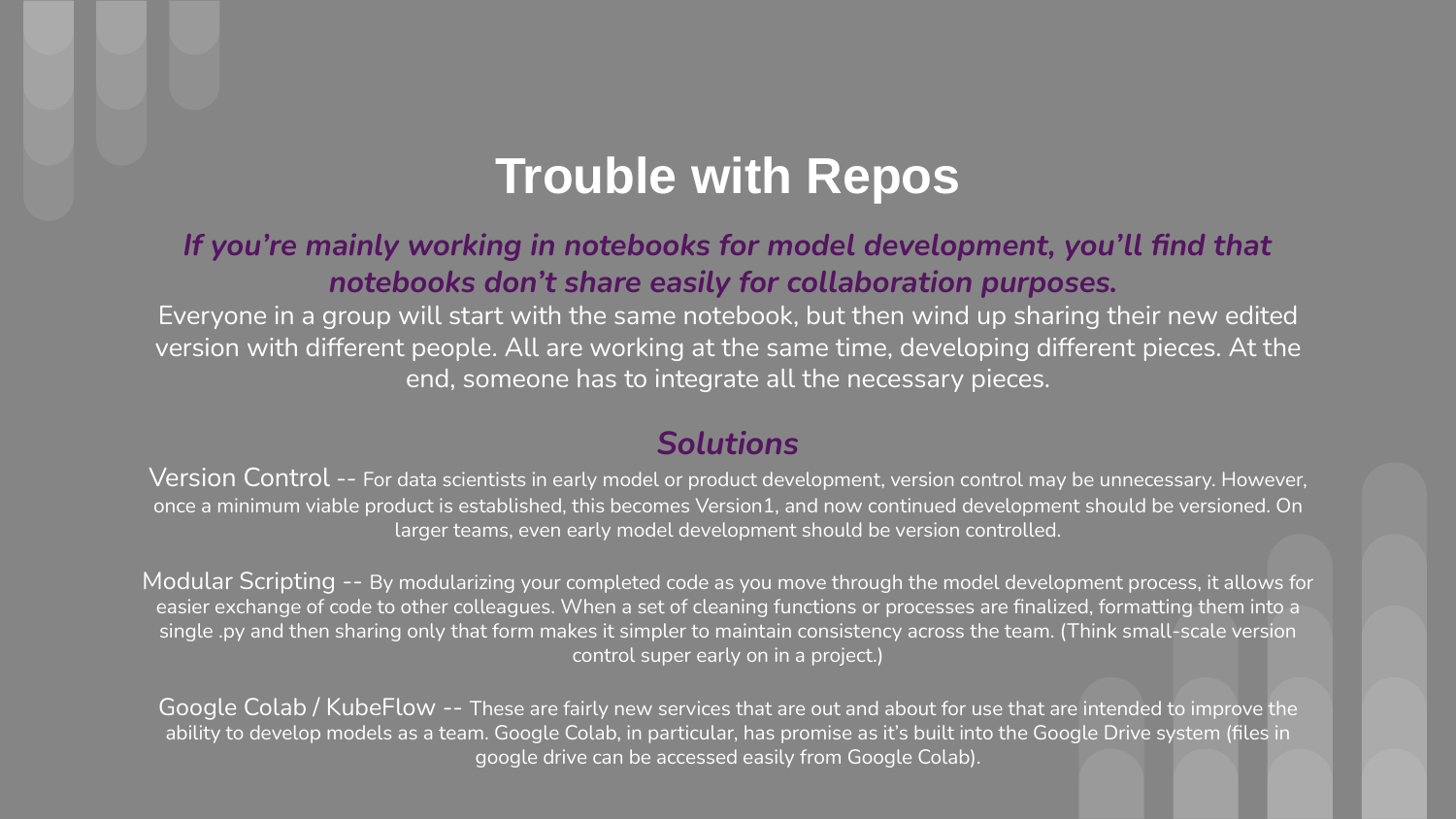

# Trouble with Repos
If you’re mainly working in notebooks for model development, you’ll find that notebooks don’t share easily for collaboration purposes.
Everyone in a group will start with the same notebook, but then wind up sharing their new edited version with different people. All are working at the same time, developing different pieces. At the end, someone has to integrate all the necessary pieces.

Solutions
Version Control -- For data scientists in early model or product development, version control may be unnecessary. However, once a minimum viable product is established, this becomes Version1, and now continued development should be versioned. On larger teams, even early model development should be version controlled.

Modular Scripting -- By modularizing your completed code as you move through the model development process, it allows for easier exchange of code to other colleagues. When a set of cleaning functions or processes are finalized, formatting them into a single .py and then sharing only that form makes it simpler to maintain consistency across the team. (Think small-scale version control super early on in a project.)

Google Colab / KubeFlow -- These are fairly new services that are out and about for use that are intended to improve the ability to develop models as a team. Google Colab, in particular, has promise as it’s built into the Google Drive system (files in google drive can be accessed easily from Google Colab).